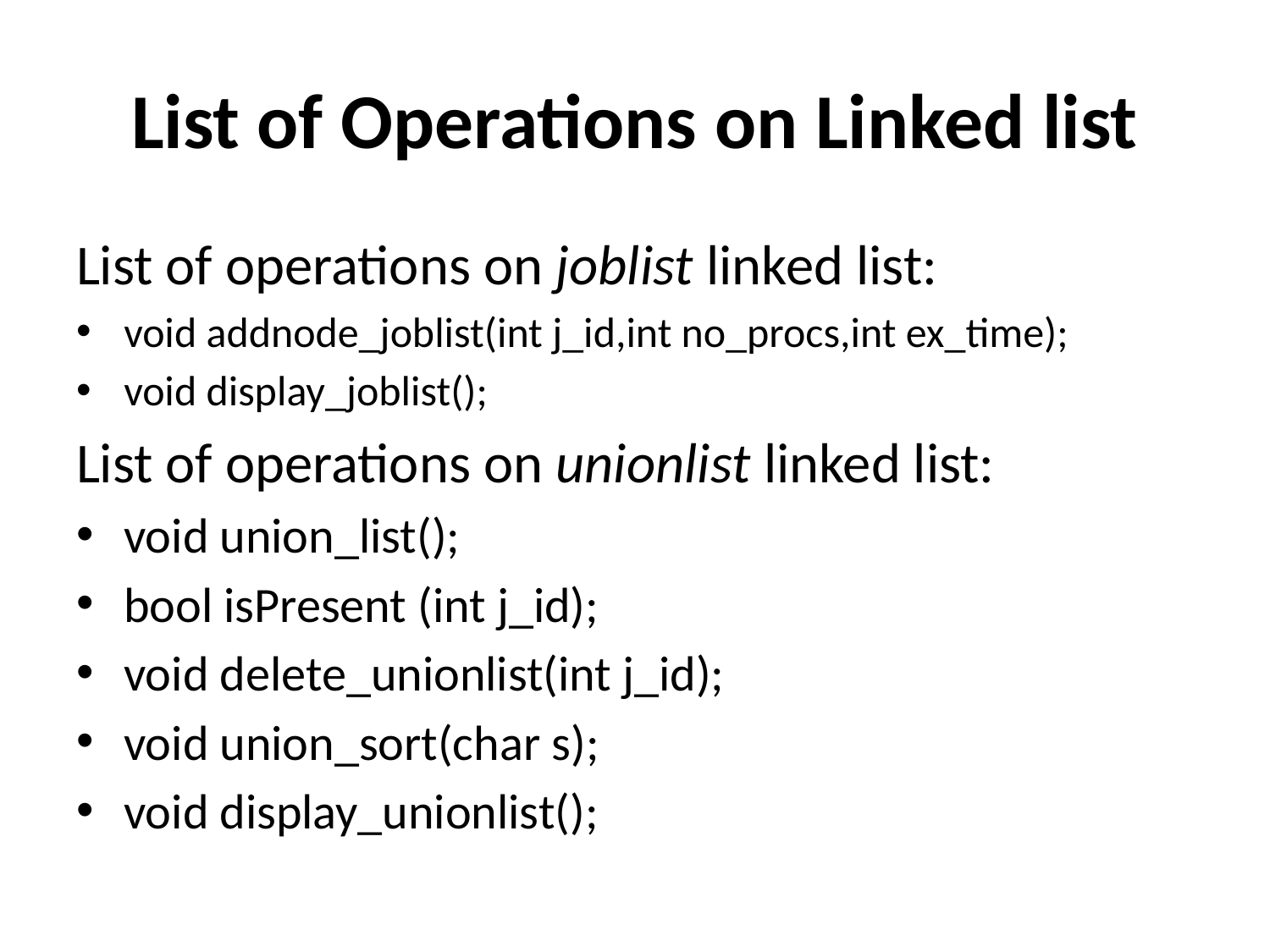

# List of Operations on Linked list
List of operations on joblist linked list:
void addnode_joblist(int j_id,int no_procs,int ex_time);
void display_joblist();
List of operations on unionlist linked list:
void union_list();
bool isPresent (int j_id);
void delete_unionlist(int j_id);
void union_sort(char s);
void display_unionlist();